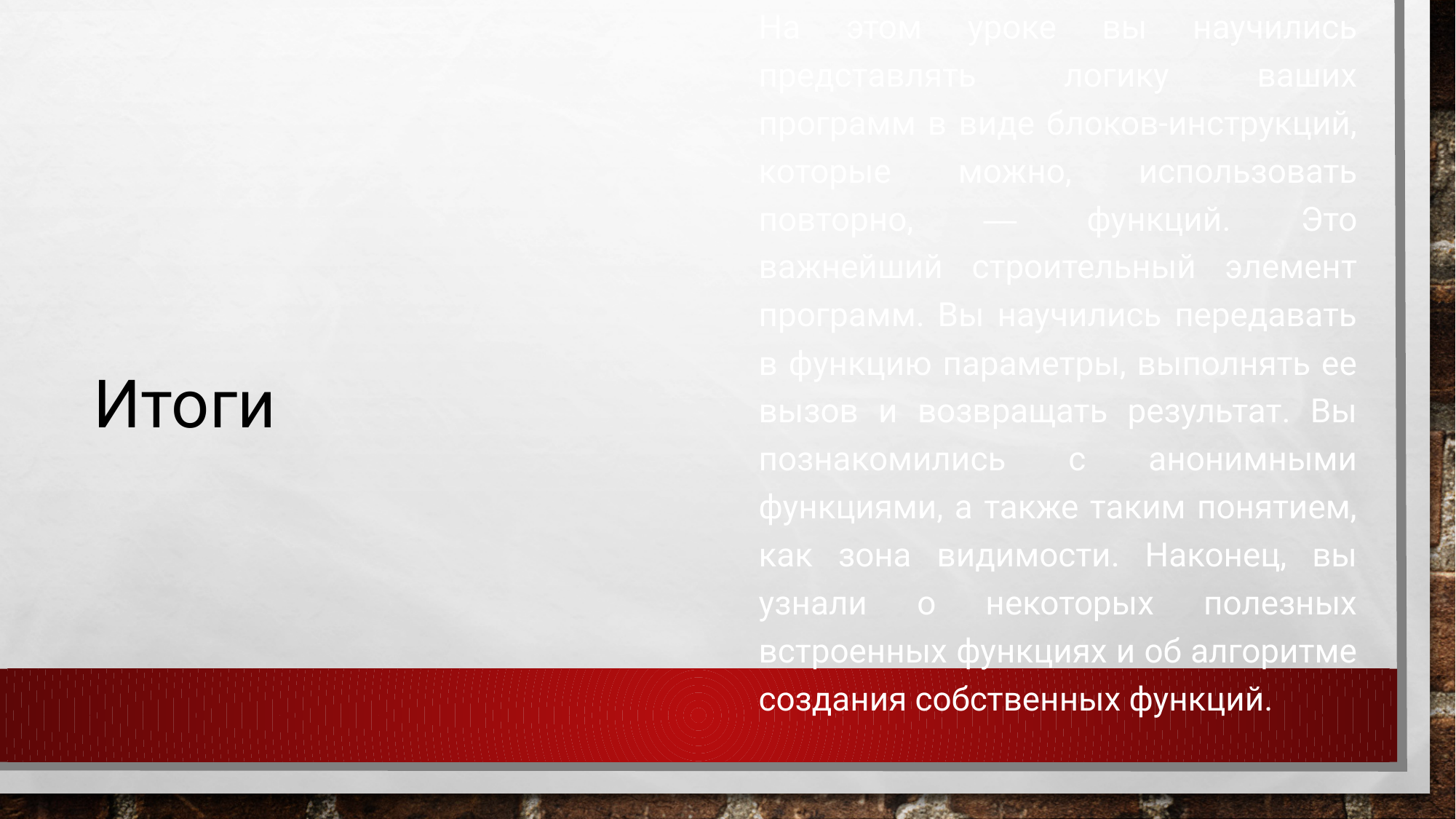

На этом уроке вы научились представлять логику ваших программ в виде блоков-инструкций, которые можно, использовать повторно, — функций. Это важнейший строительный элемент программ. Вы научились передавать в функцию параметры, выполнять ее вызов и возвращать результат. Вы познакомились с анонимными функциями, а также таким понятием, как зона видимости. Наконец, вы узнали о некоторых полезных встроенных функциях и об алгоритме создания собственных функций.
# Итоги